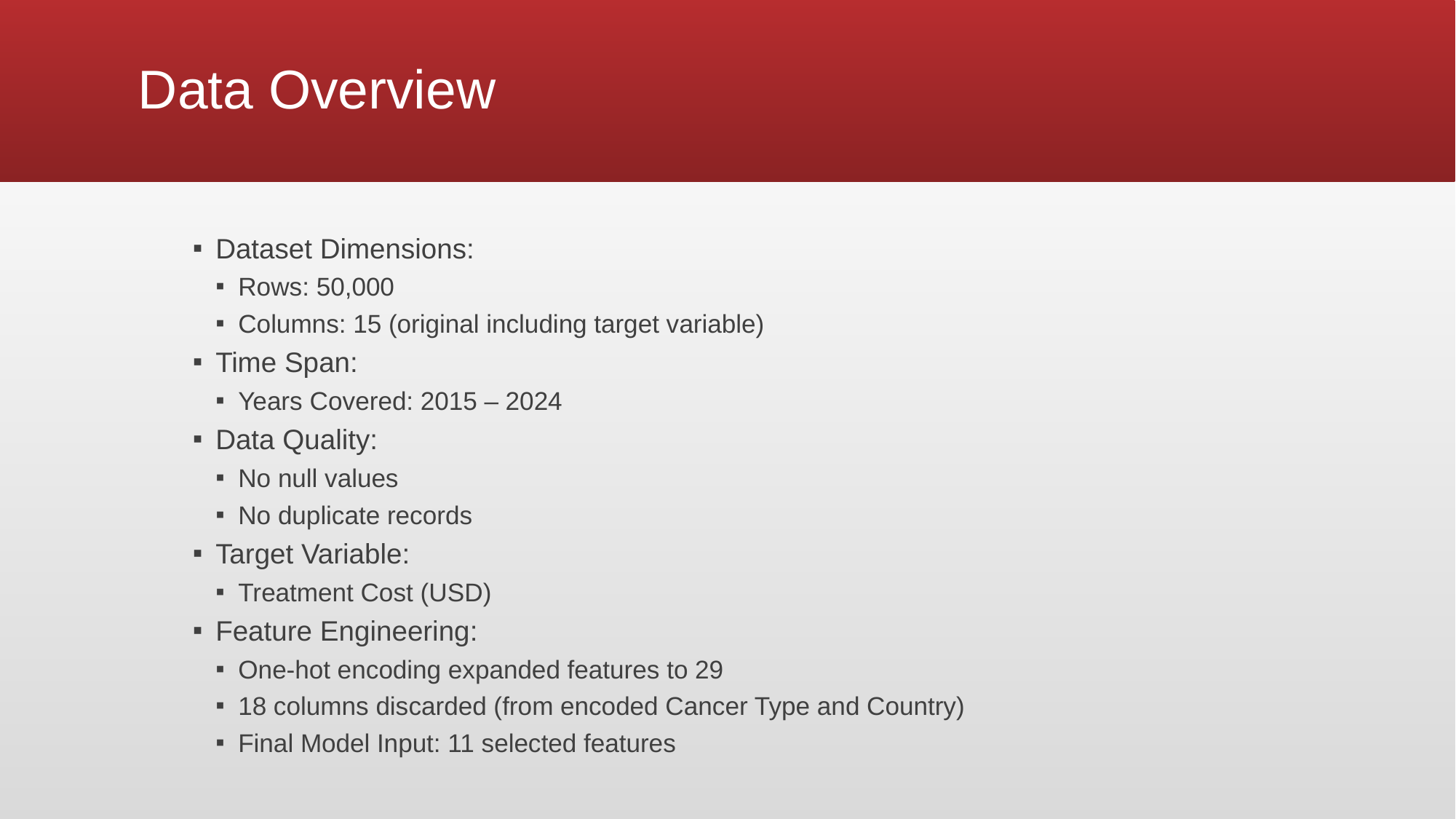

# Data Overview
Dataset Dimensions:
Rows: 50,000
Columns: 15 (original including target variable)
Time Span:
Years Covered: 2015 – 2024
Data Quality:
No null values
No duplicate records
Target Variable:
Treatment Cost (USD)
Feature Engineering:
One-hot encoding expanded features to 29
18 columns discarded (from encoded Cancer Type and Country)
Final Model Input: 11 selected features